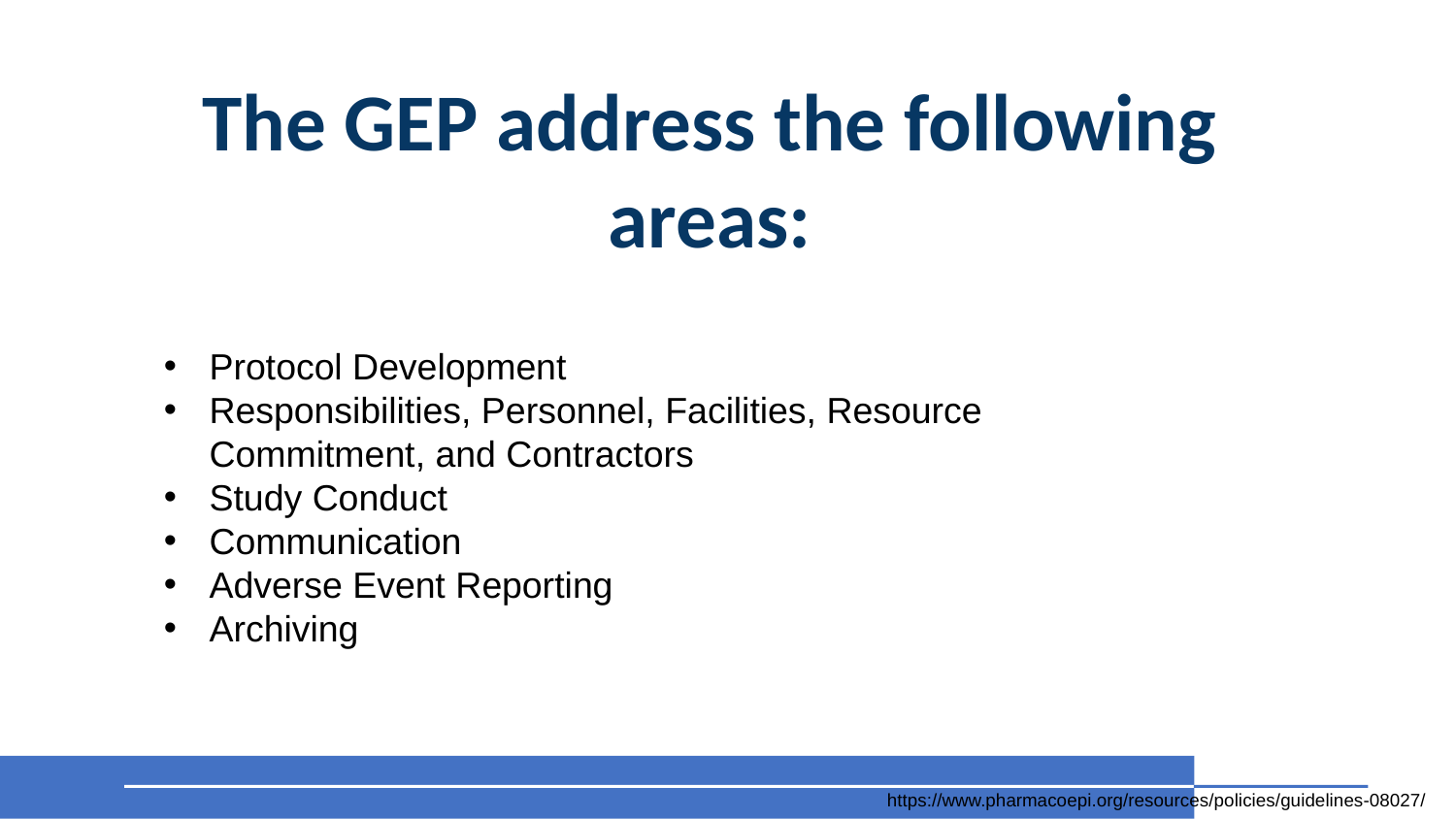

The GEP address the following areas:

Protocol Development
Responsibilities, Personnel, Facilities, Resource Commitment, and Contractors
Study Conduct
Communication
Adverse Event Reporting
Archiving
https://www.pharmacoepi.org/resources/policies/guidelines-08027/